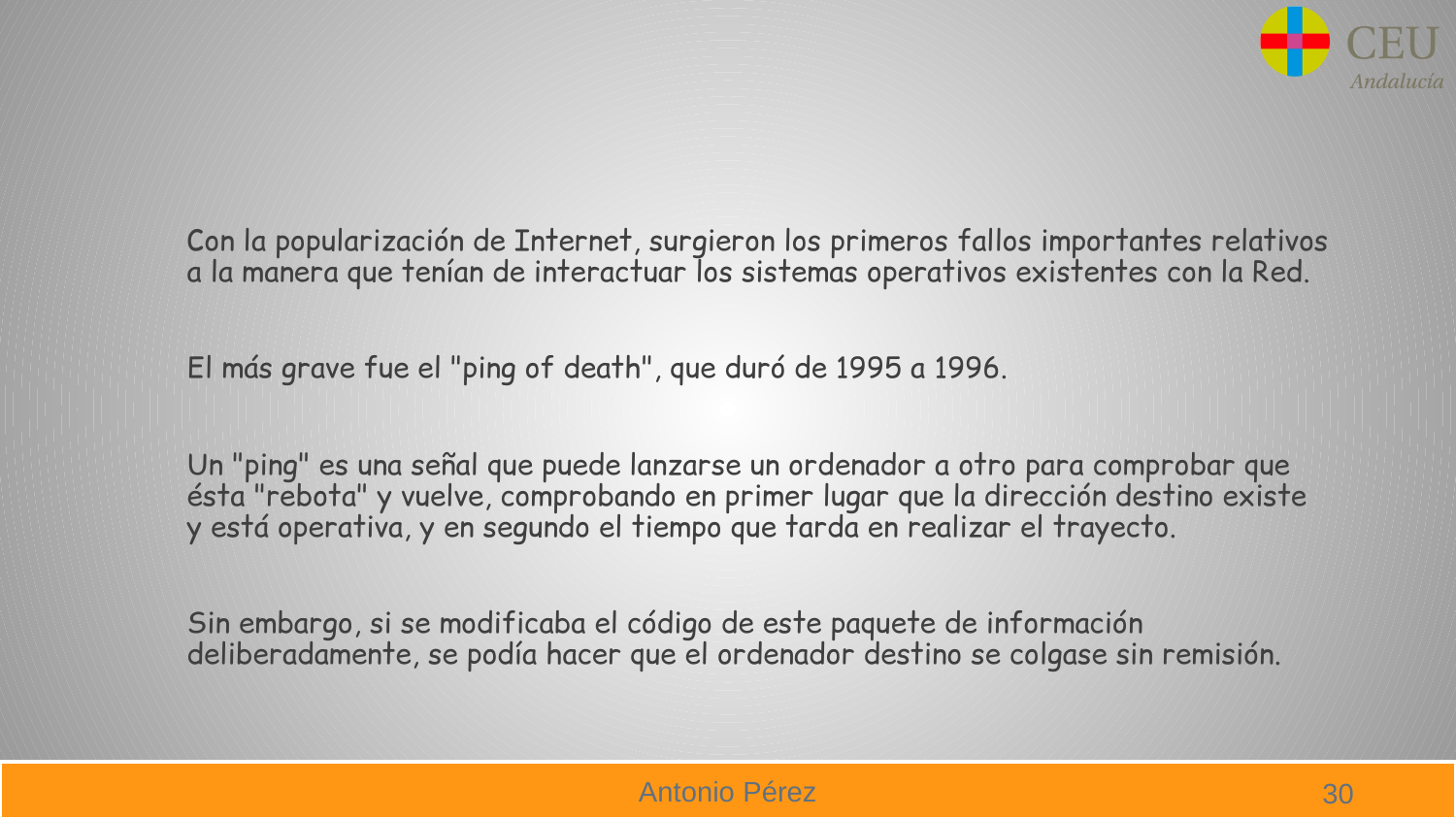

#
Con la popularización de Internet, surgieron los primeros fallos importantes relativos a la manera que tenían de interactuar los sistemas operativos existentes con la Red.

El más grave fue el "ping of death", que duró de 1995 a 1996.

Un "ping" es una señal que puede lanzarse un ordenador a otro para comprobar que ésta "rebota" y vuelve, comprobando en primer lugar que la dirección destino existe y está operativa, y en segundo el tiempo que tarda en realizar el trayecto.

Sin embargo, si se modificaba el código de este paquete de información deliberadamente, se podía hacer que el ordenador destino se colgase sin remisión.